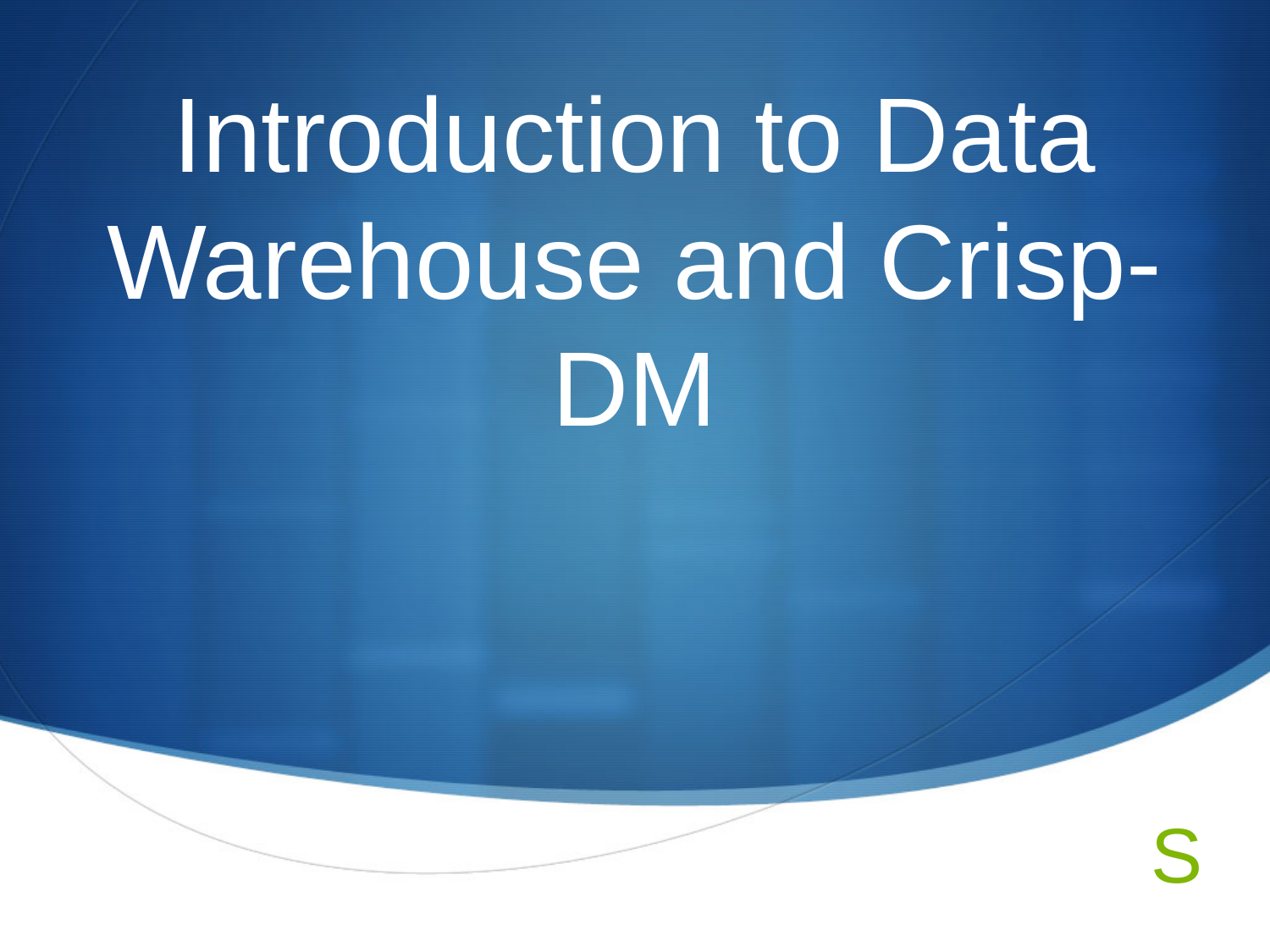

# Introduction to Data Warehouse and Crisp-DM